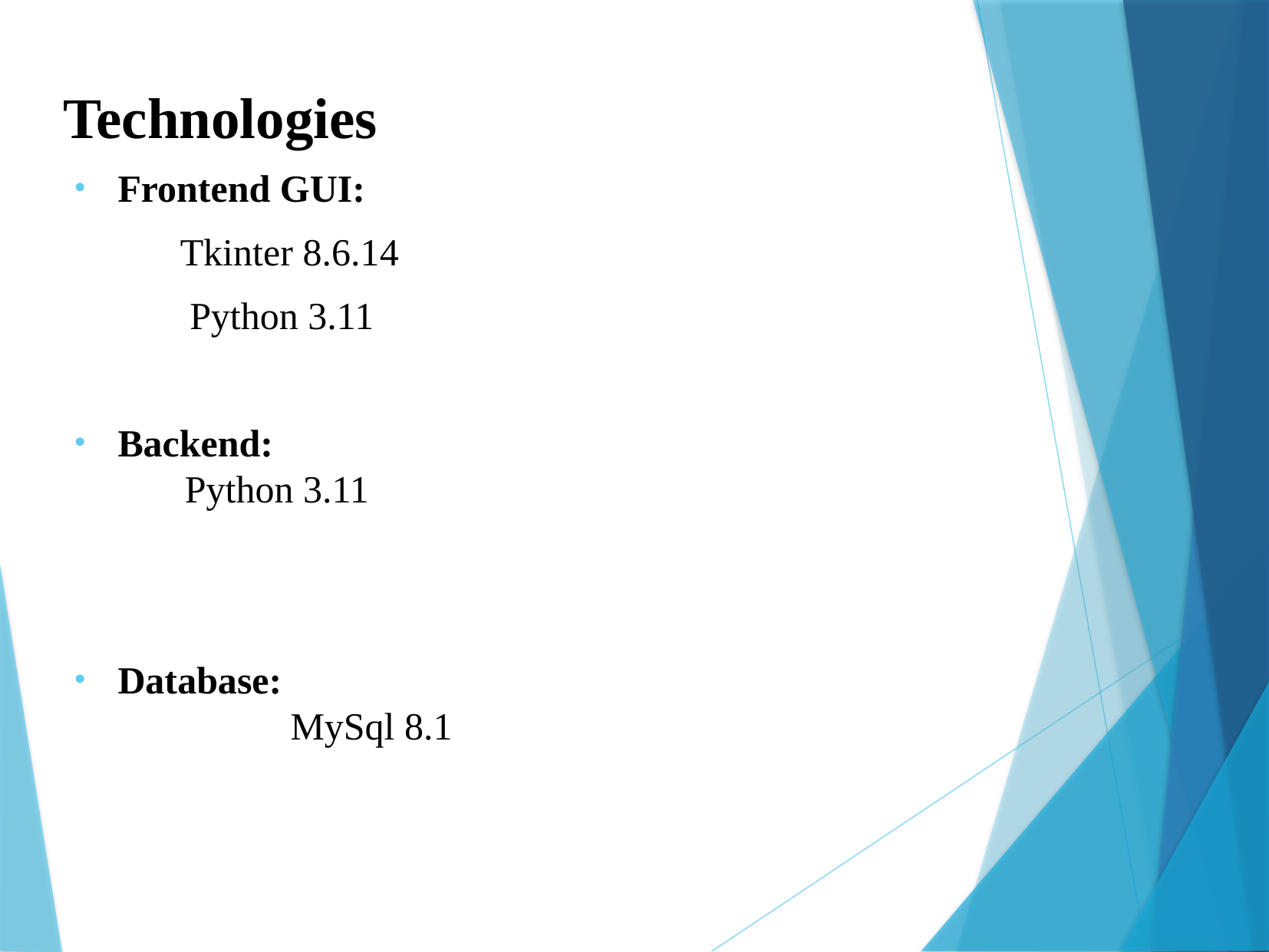

Technologies
Frontend GUI:
           Tkinter 8.6.14
Python 3.11

Backend:
       Python 3.11

Database:
	      MySql 8.1